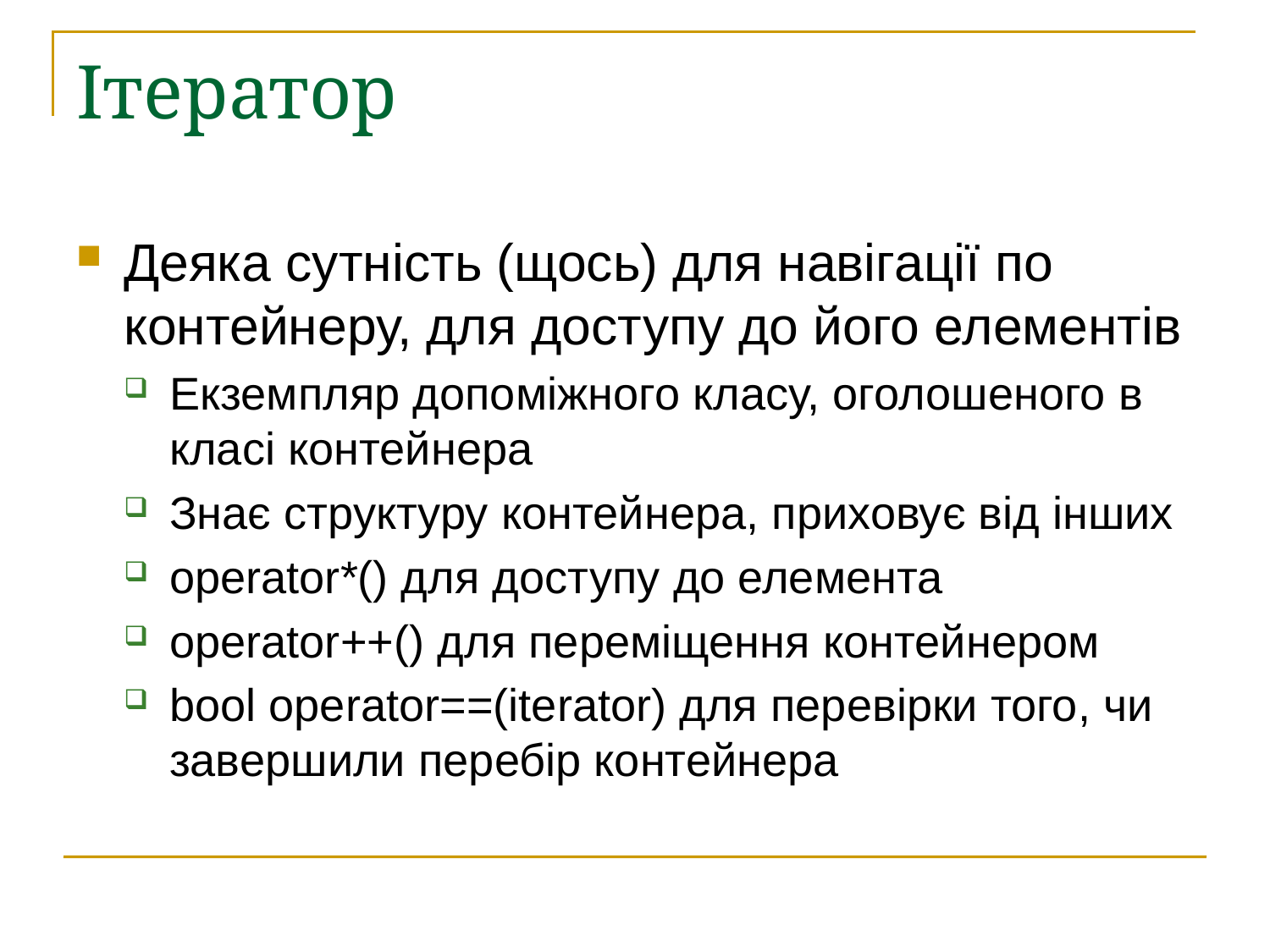

# Ітератор
Деяка сутність (щось) для навігації по контейнеру, для доступу до його елементів
Екземпляр допоміжного класу, оголошеного в класі контейнера
Знає структуру контейнера, приховує від інших
operator*() для доступу до елемента
operator++() для переміщення контейнером
bool operator==(iterator) для перевірки того, чи завершили перебір контейнера